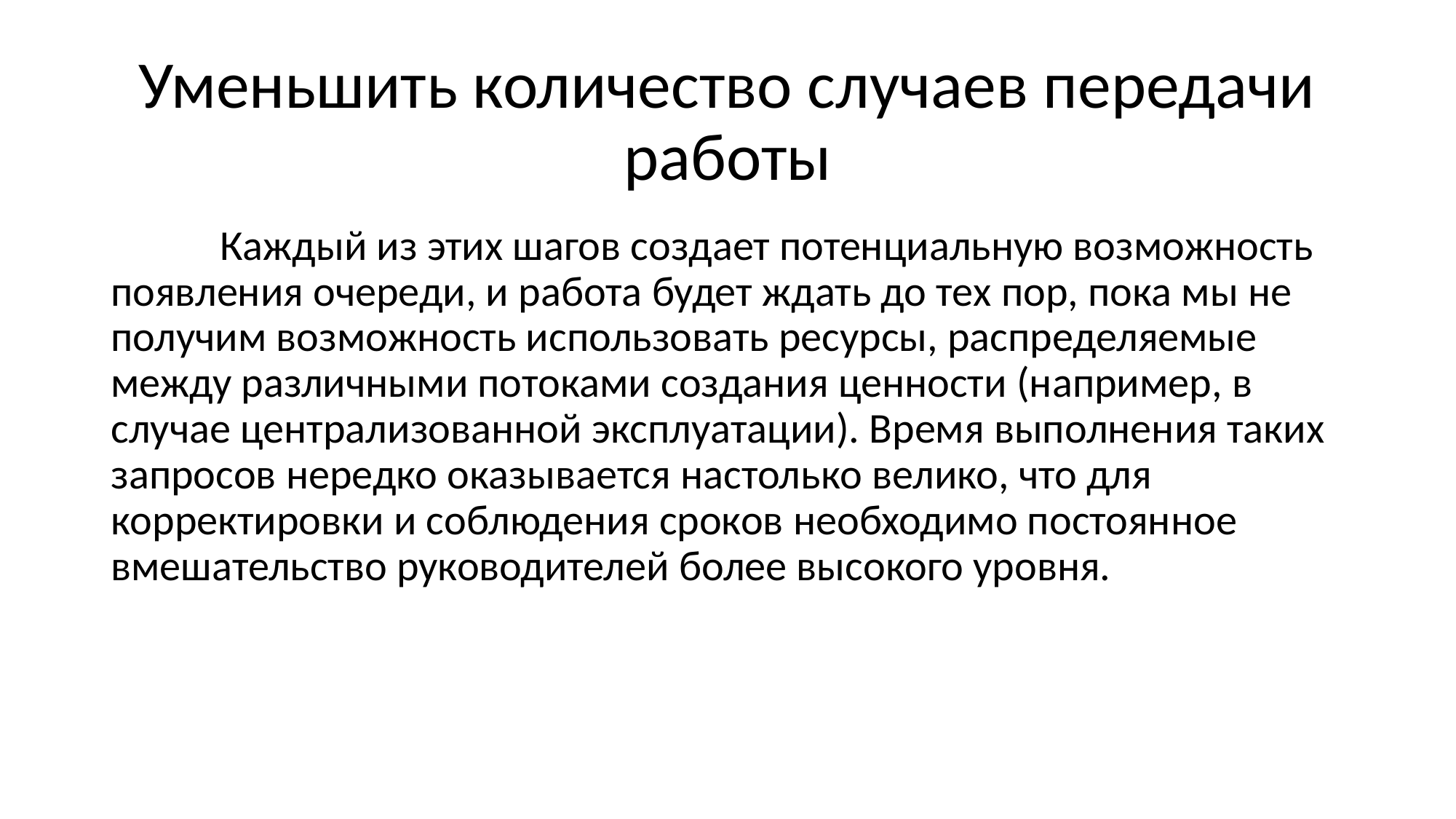

# Уменьшить количество случаев передачи работы
	Каждый из этих шагов создает потенциальную возможность появления очереди, и работа будет ждать до тех пор, пока мы не получим возможность использовать ресурсы, распределяемые между различными потоками создания ценности (например, в случае централизованной эксплуатации). Время выполнения таких запросов нередко оказывается настолько велико, что для корректировки и соблюдения сроков необходимо постоянное вмешательство руководителей более высокого уровня.